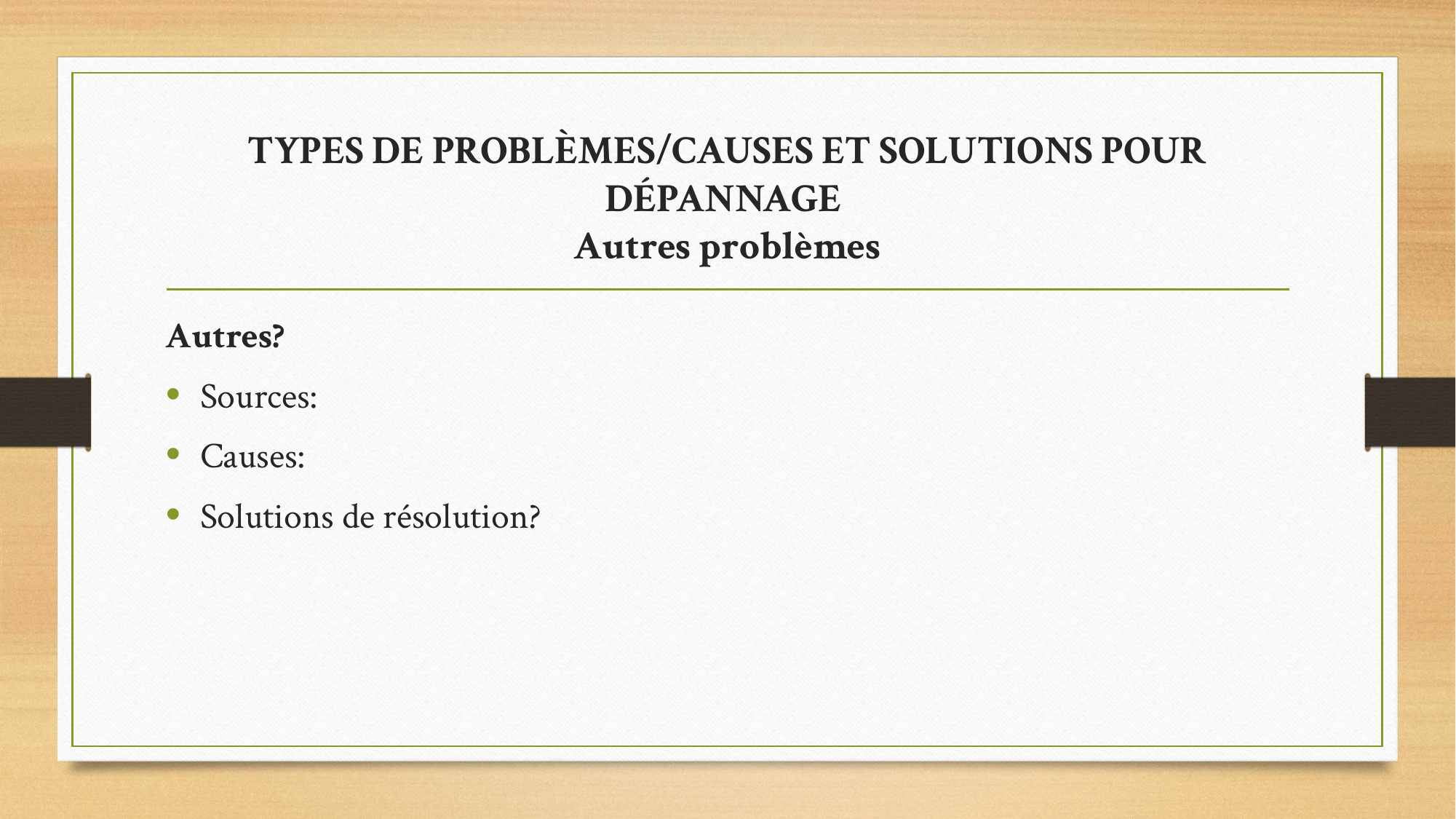

# TYPES DE PROBLÈMES/CAUSES ET SOLUTIONS POUR DÉPANNAGE Autres problèmes
Autres?
Sources:
Causes:
Solutions de résolution?